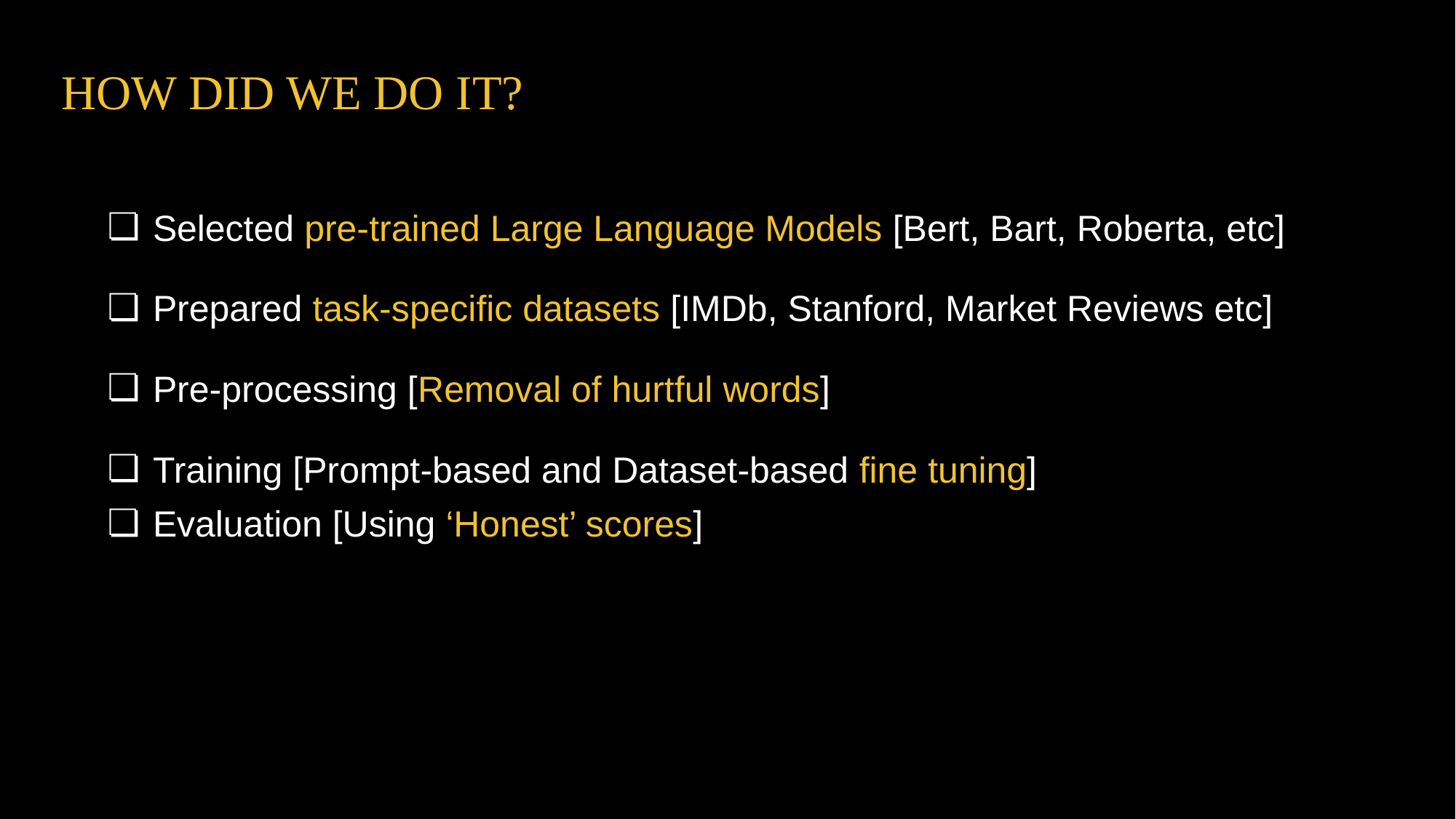

# HOW DID WE DO IT?
Selected pre-trained Large Language Models [Bert, Bart, Roberta, etc]
Prepared task-specific datasets [IMDb, Stanford, Market Reviews etc]
Pre-processing [Removal of hurtful words]
Training [Prompt-based and Dataset-based fine tuning]
Evaluation [Using ‘Honest’ scores]